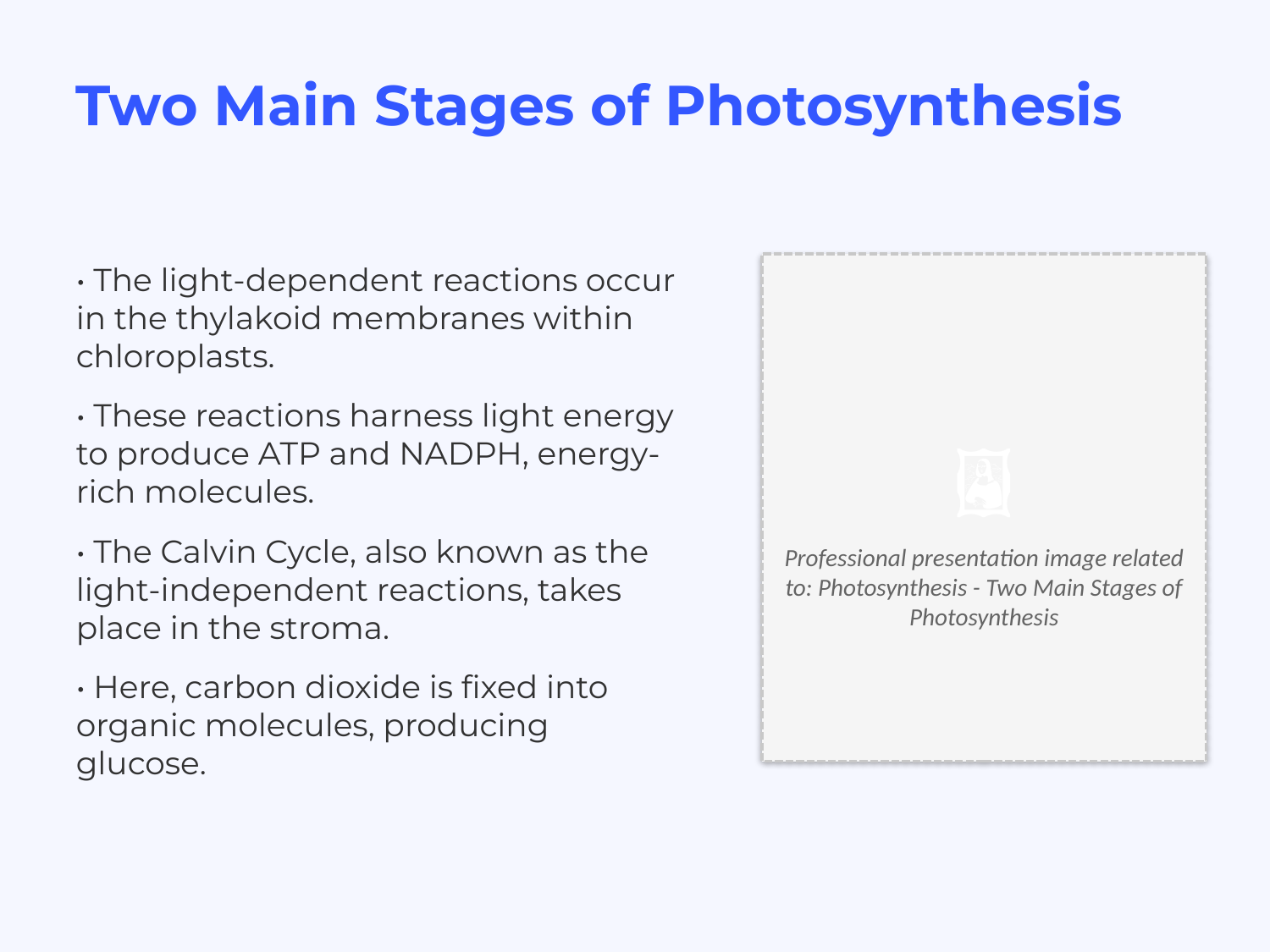

Two Main Stages of Photosynthesis
• The light-dependent reactions occur in the thylakoid membranes within chloroplasts.
• These reactions harness light energy to produce ATP and NADPH, energy-rich molecules.
• The Calvin Cycle, also known as the light-independent reactions, takes place in the stroma.
• Here, carbon dioxide is fixed into organic molecules, producing glucose.

🖼️
Professional presentation image related to: Photosynthesis - Two Main Stages of Photosynthesis